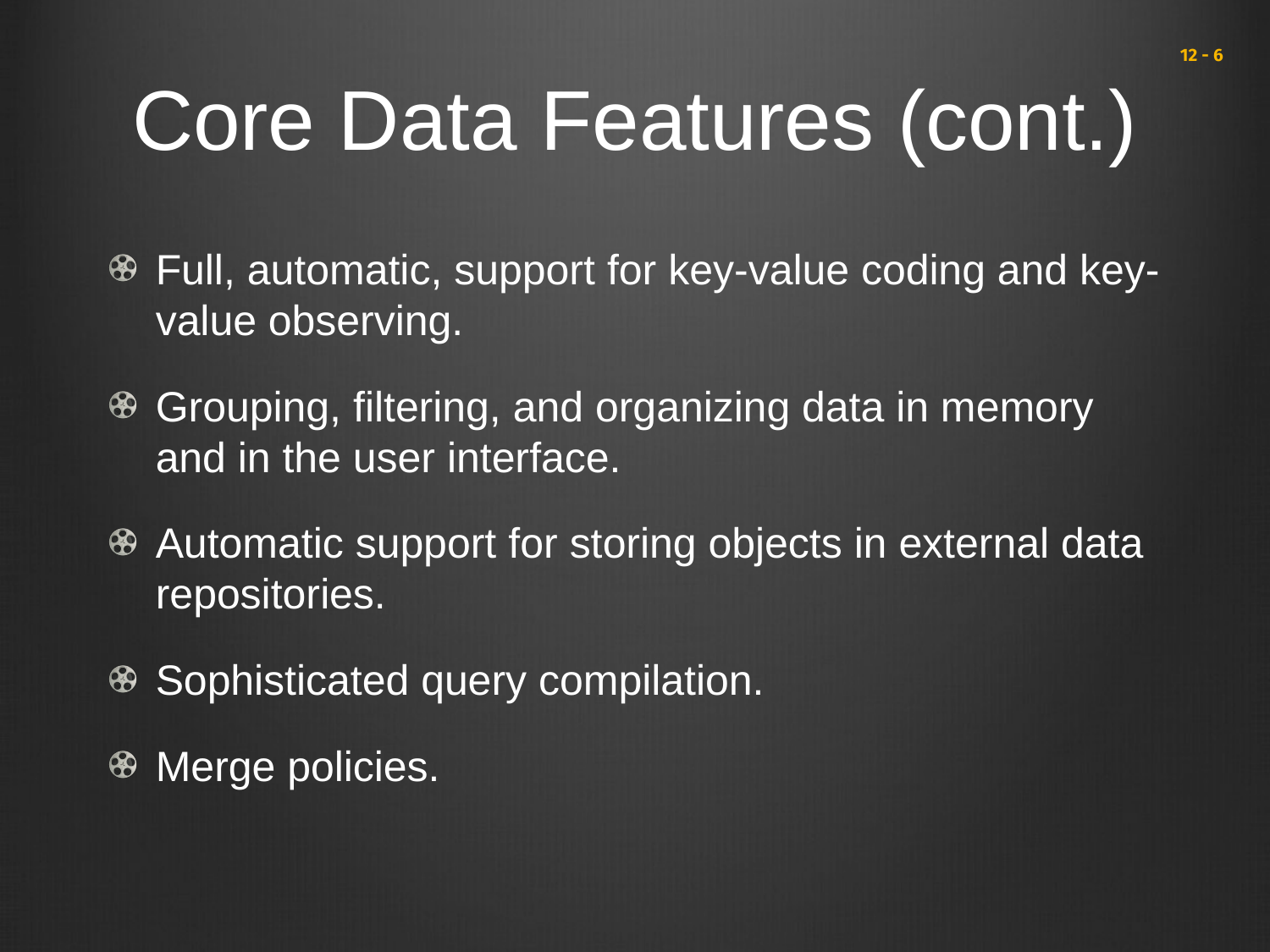

# Core Data Features (cont.)
 12 - 6
Full, automatic, support for key-value coding and key-value observing.
Grouping, filtering, and organizing data in memory and in the user interface.
Automatic support for storing objects in external data repositories.
Sophisticated query compilation.
Merge policies.